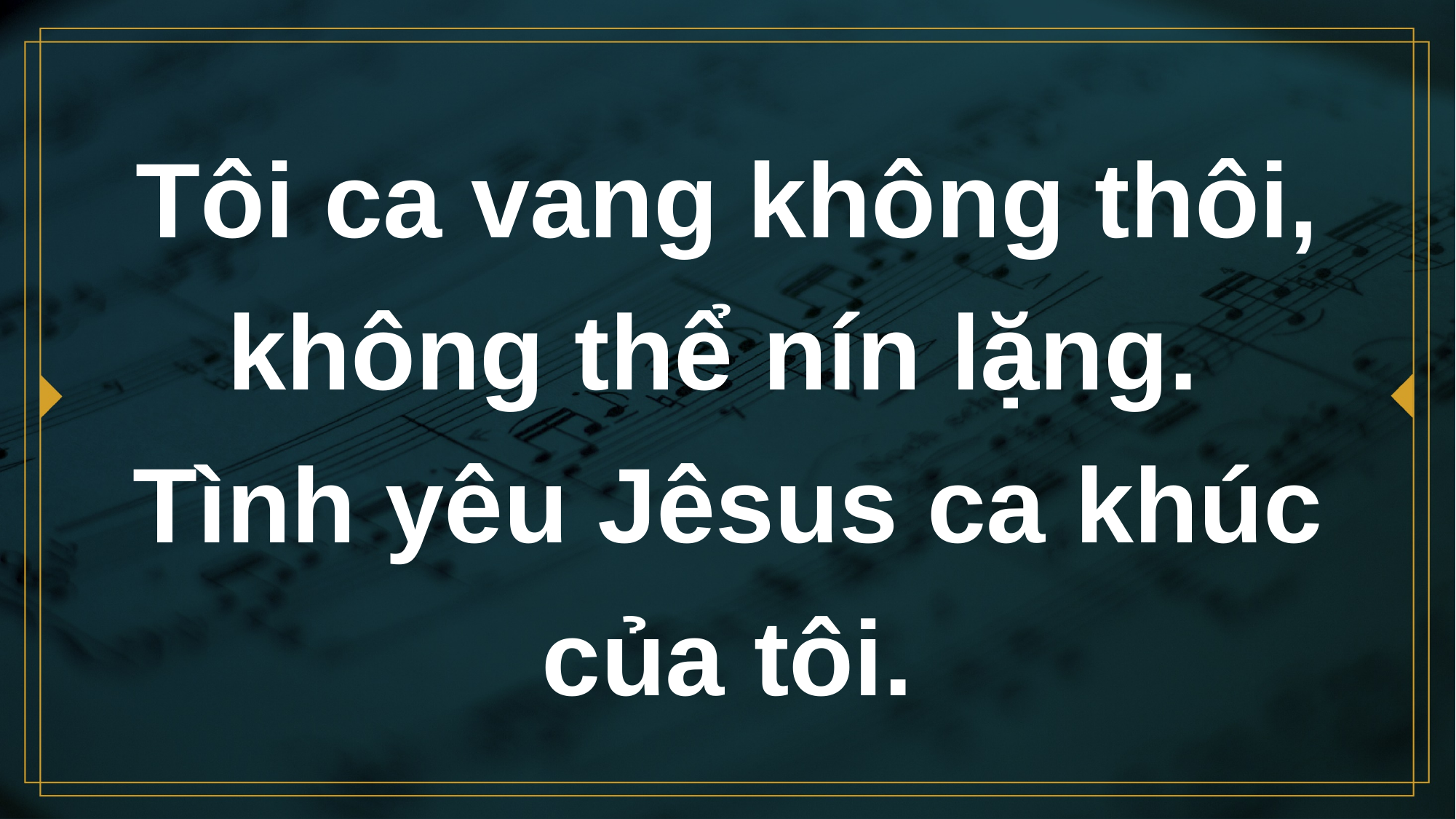

# Tôi ca vang không thôi, không thể nín lặng. Tình yêu Jêsus ca khúc của tôi.